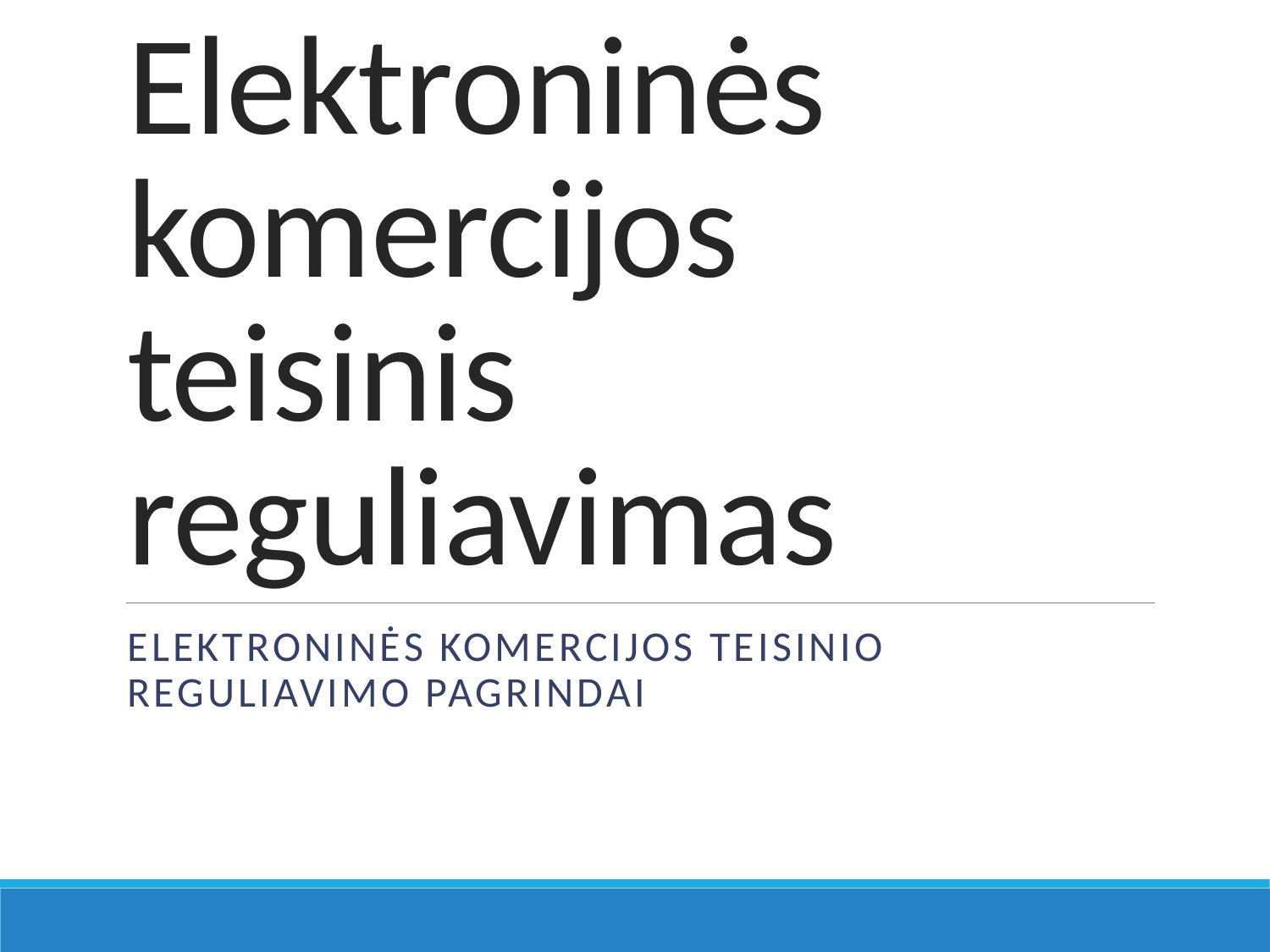

# Elektroninės komercijos teisinis reguliavimas
Elektroninės komercijos teisinio reguliavimo pagrindai